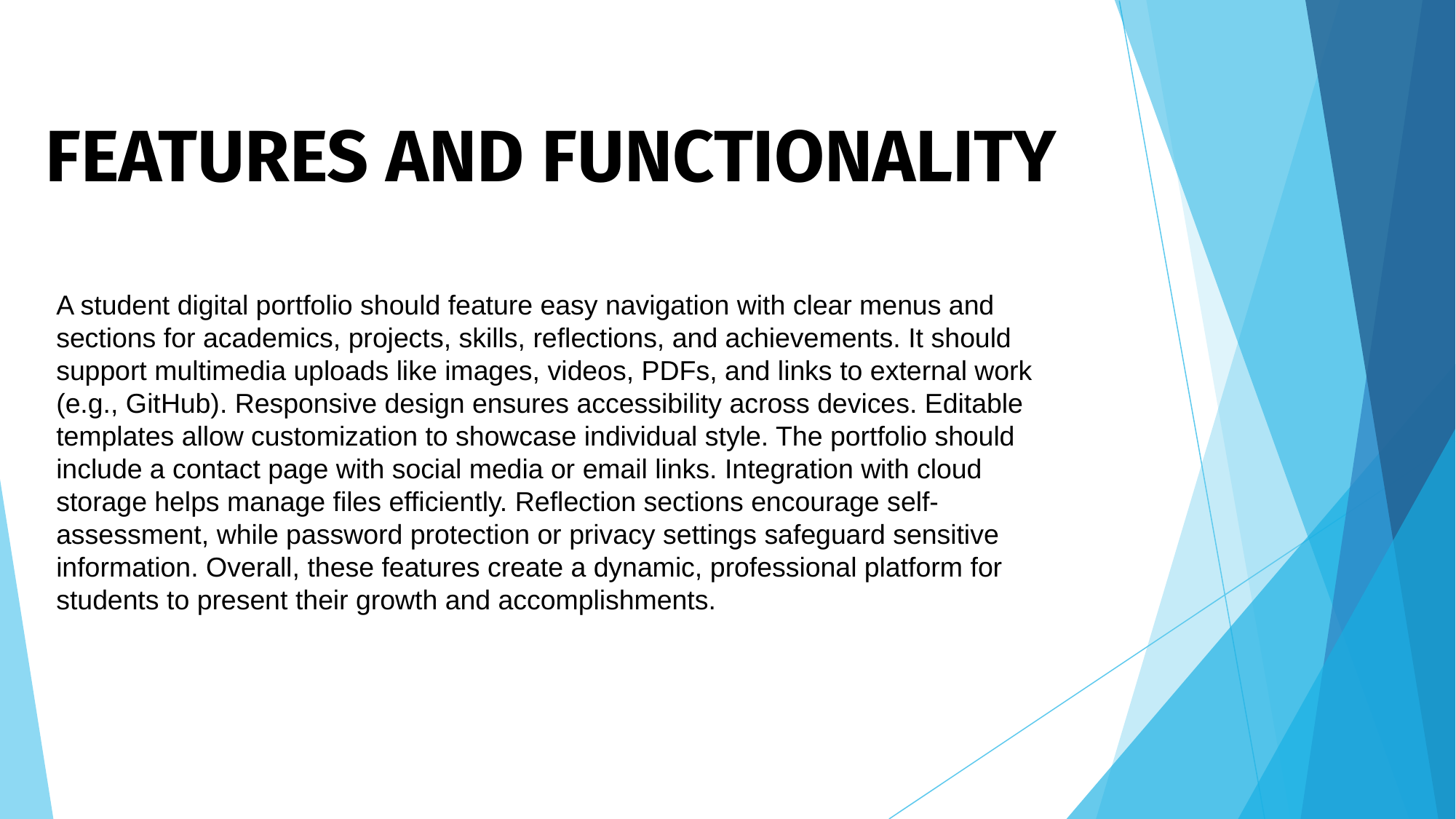

# FEATURES AND FUNCTIONALITY
A student digital portfolio should feature easy navigation with clear menus and sections for academics, projects, skills, reflections, and achievements. It should support multimedia uploads like images, videos, PDFs, and links to external work (e.g., GitHub). Responsive design ensures accessibility across devices. Editable templates allow customization to showcase individual style. The portfolio should include a contact page with social media or email links. Integration with cloud storage helps manage files efficiently. Reflection sections encourage self-assessment, while password protection or privacy settings safeguard sensitive information. Overall, these features create a dynamic, professional platform for students to present their growth and accomplishments.